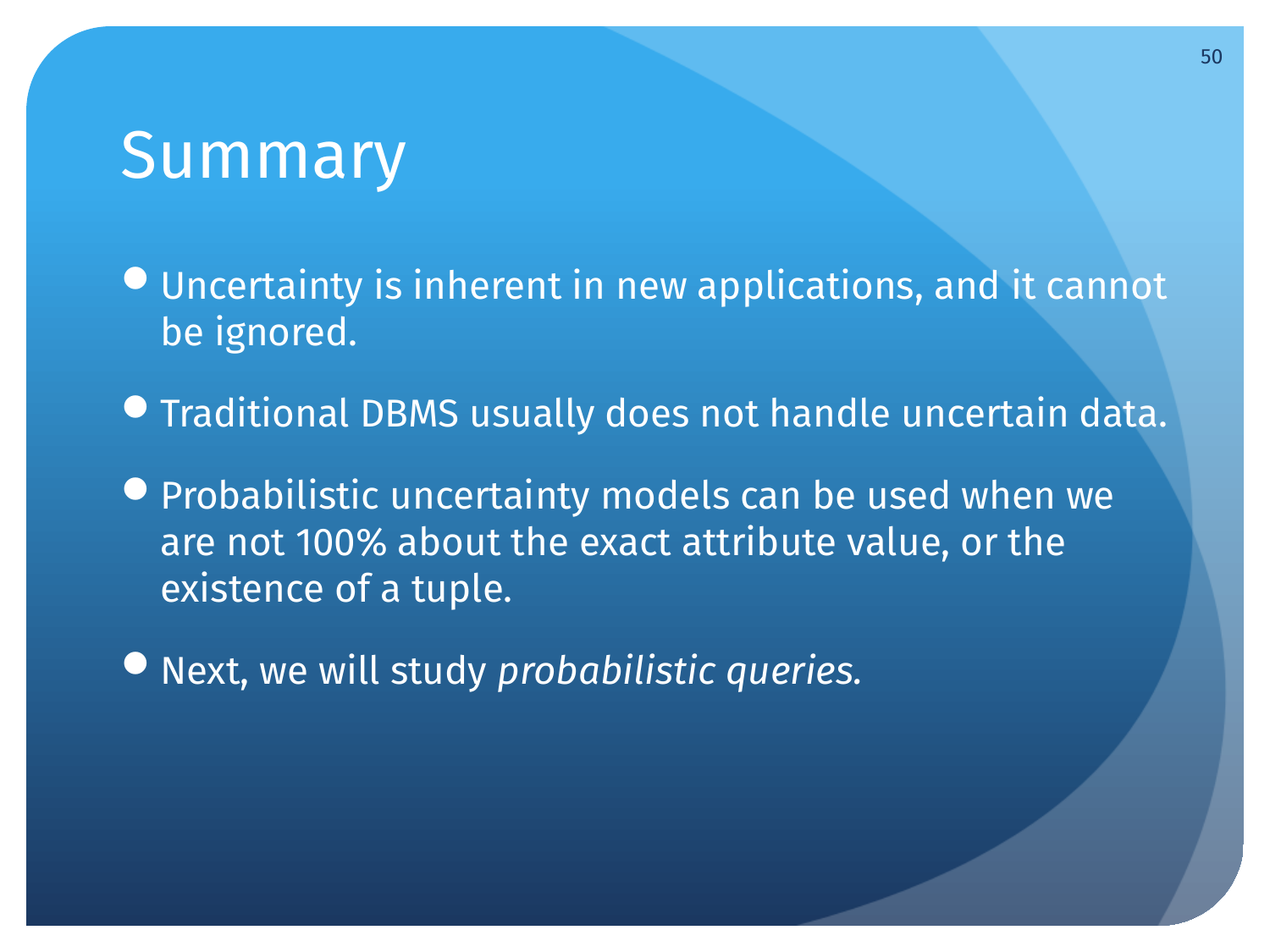

50
# Summary
Uncertainty is inherent in new applications, and it cannot be ignored.
Traditional DBMS usually does not handle uncertain data.
Probabilistic uncertainty models can be used when we are not 100% about the exact attribute value, or the existence of a tuple.
Next, we will study probabilistic queries.